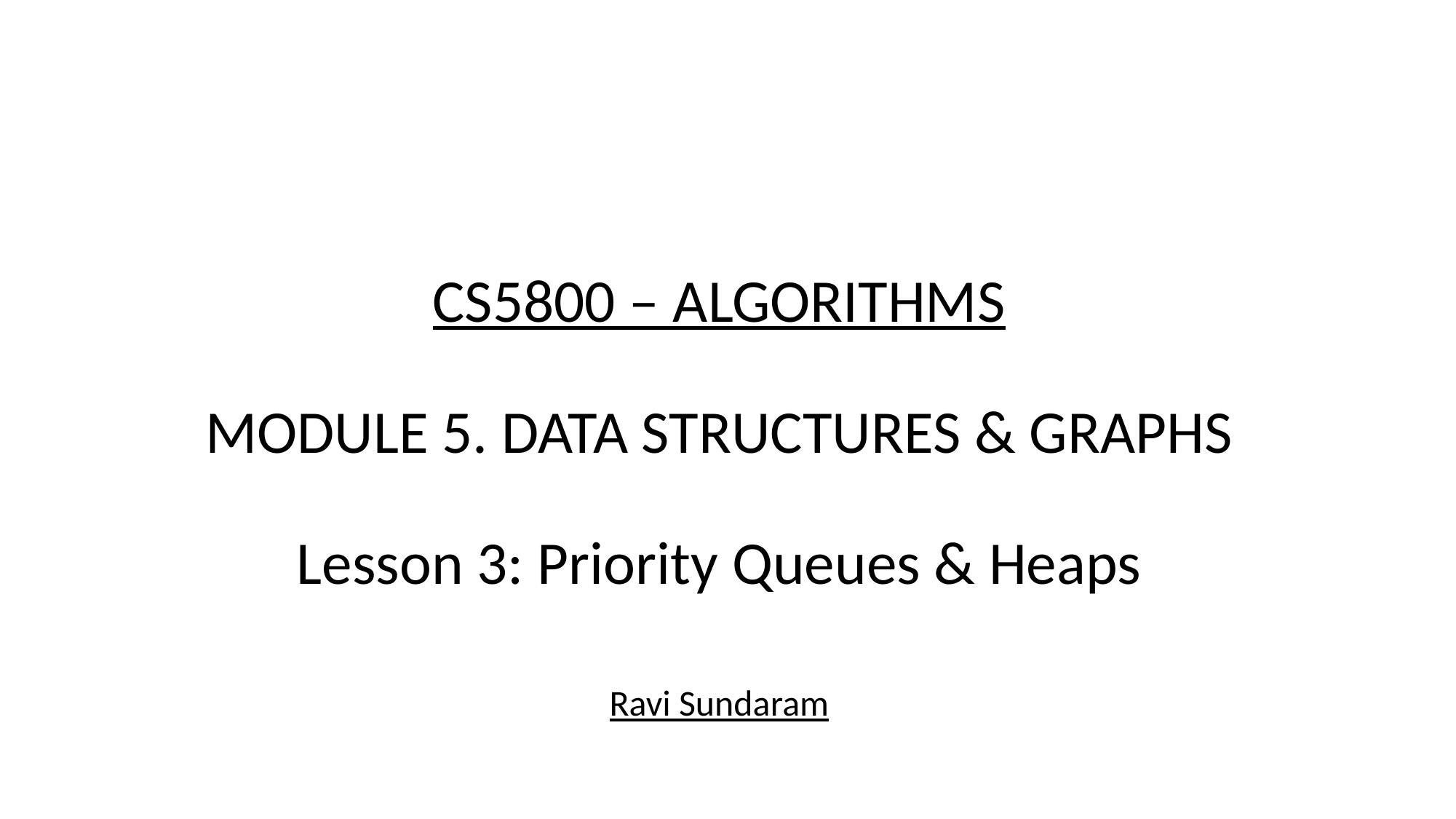

# CS5800 – ALGORITHMS MODULE 5. DATA STRUCTURES & GRAPHS Lesson 3: Priority Queues & Heaps
Ravi Sundaram